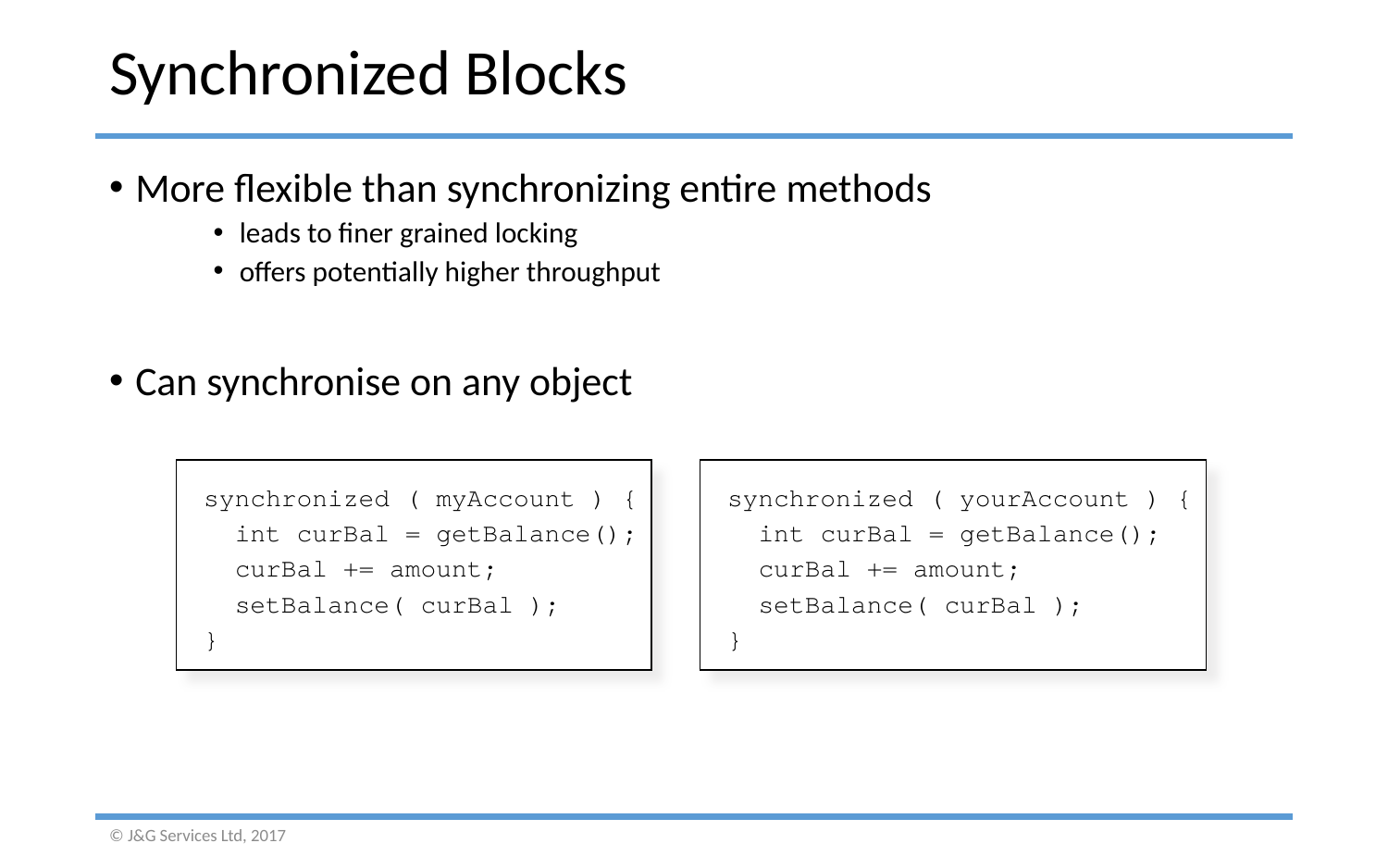

# Synchronized Blocks
More flexible than synchronizing entire methods
leads to finer grained locking
offers potentially higher throughput

Can synchronise on any object
synchronized ( myAccount ) {
  int curBal = getBalance();
  curBal += amount;
  setBalance( curBal );
}
synchronized ( yourAccount ) {
  int curBal = getBalance();
  curBal += amount;
  setBalance( curBal );
}